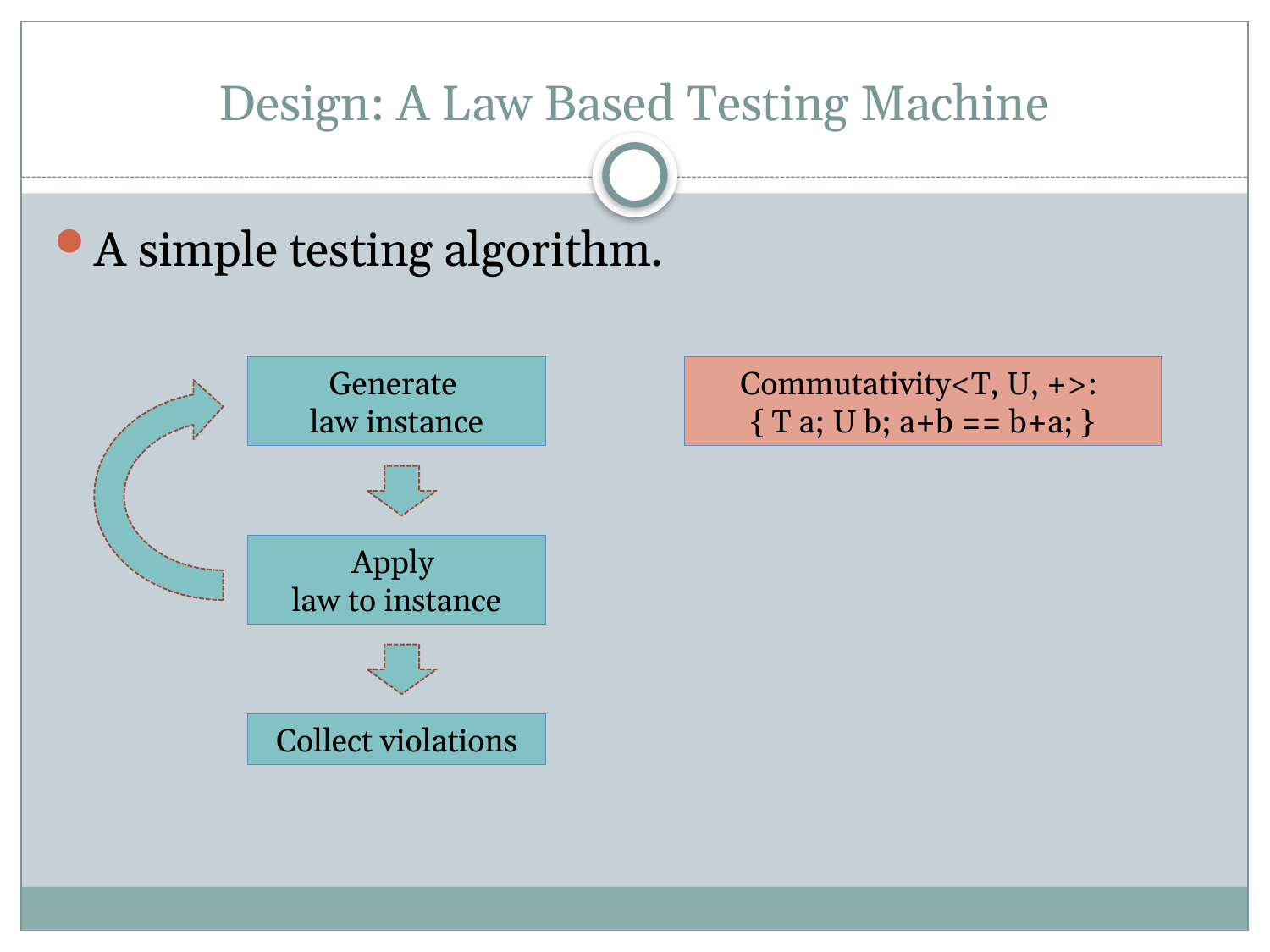

# Design: A Law Based Testing Machine
A simple testing algorithm.

Generate
law instance
Commutativity<T, U, +>:
{ T a; U b; a+b == b+a; }

Apply
law to instance

Collect violations